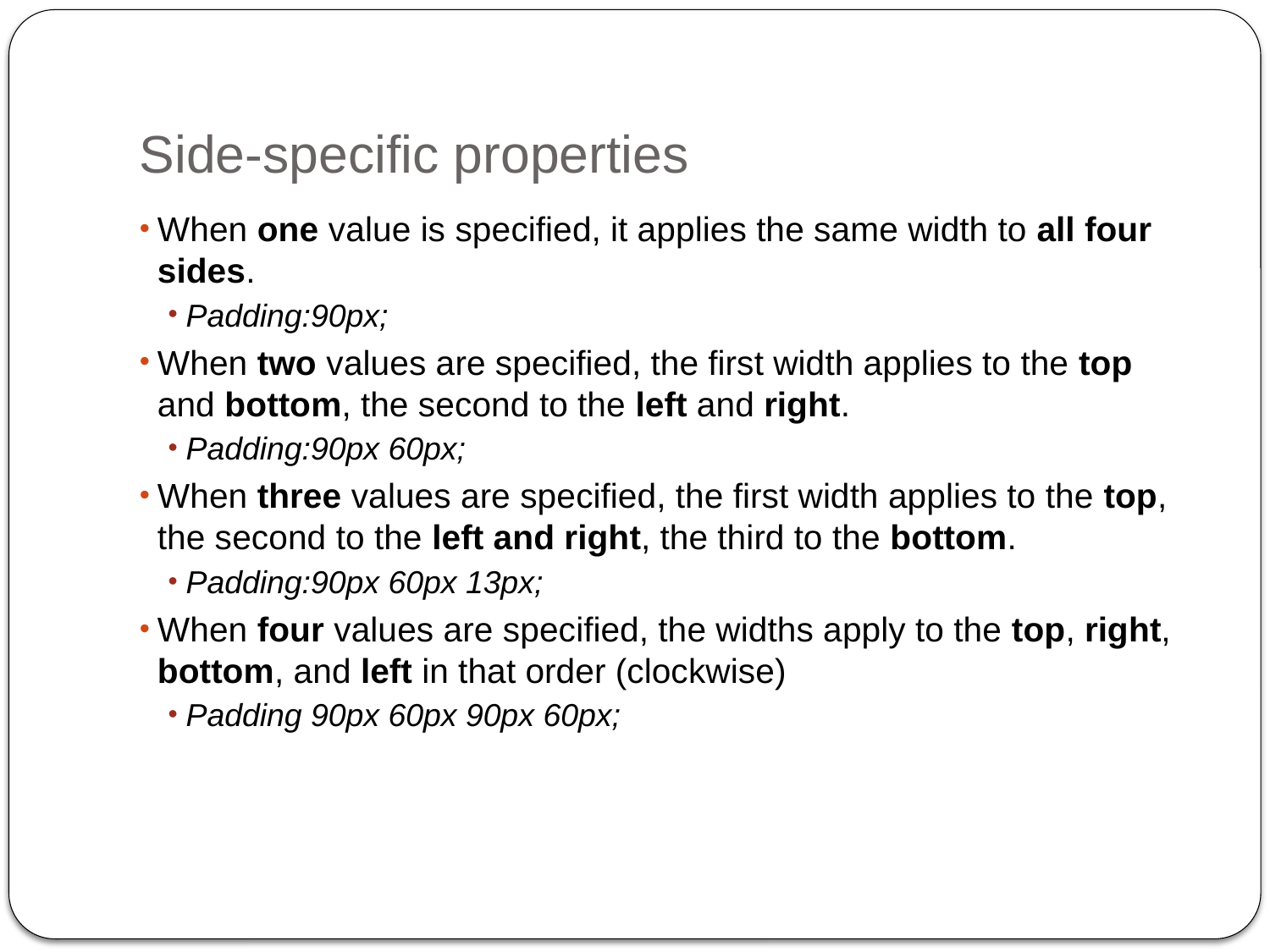

# Side-specific properties
When one value is specified, it applies the same width to all four sides.
Padding:90px;
When two values are specified, the first width applies to the top and bottom, the second to the left and right.
Padding:90px 60px;
When three values are specified, the first width applies to the top, the second to the left and right, the third to the bottom.
Padding:90px 60px 13px;
When four values are specified, the widths apply to the top, right, bottom, and left in that order (clockwise)
Padding 90px 60px 90px 60px;